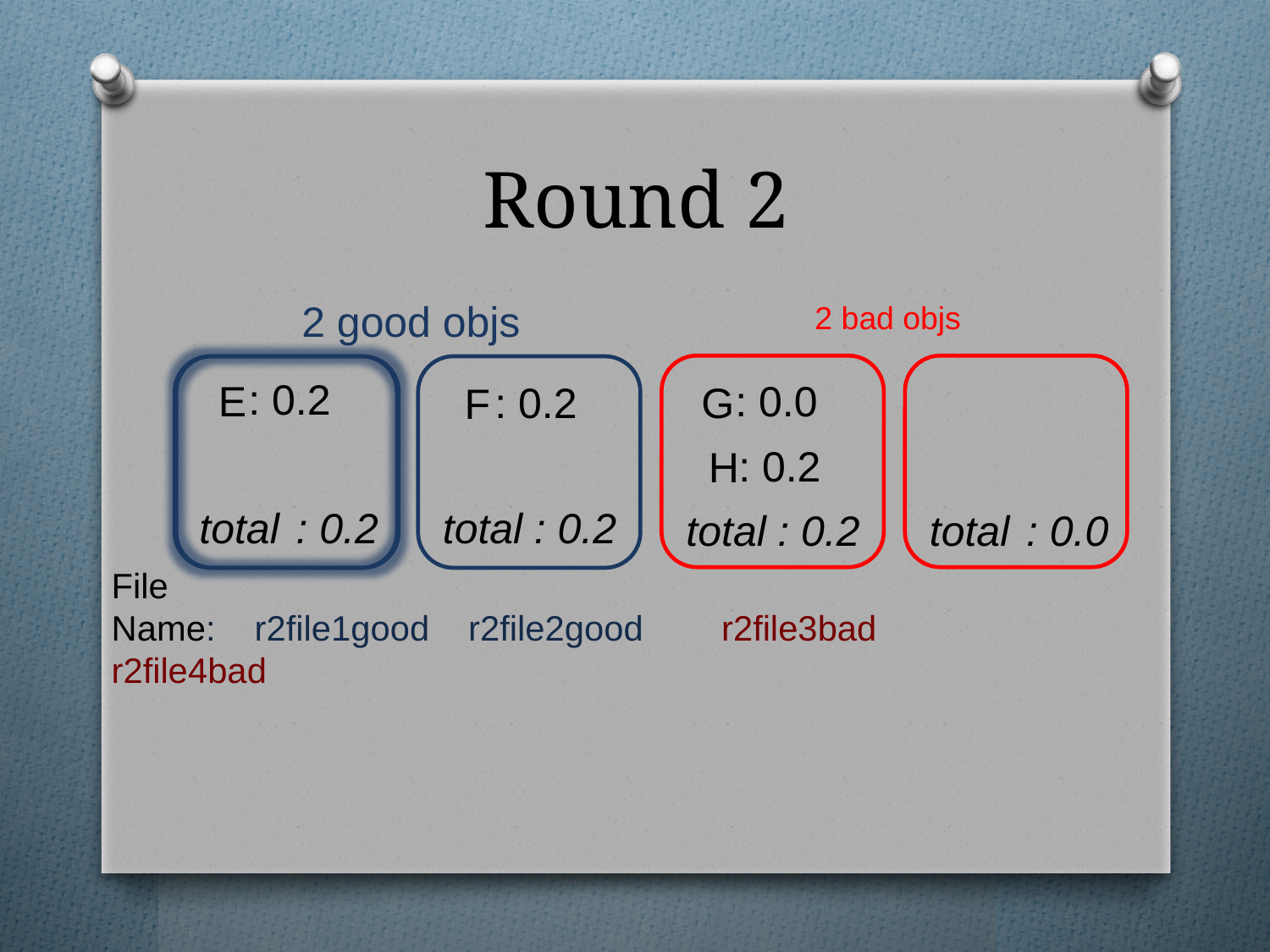

# Round 2
2 good objs
2 bad objs

: 0.2
E
: 0.0
: 0.2
G
F
: 0.2
H
total
: 0.2
total
: 0.2
total
: 0.2
total
: 0.0
File
Name:    r2file1good    r2file2good        r2file3bad          r2file4bad